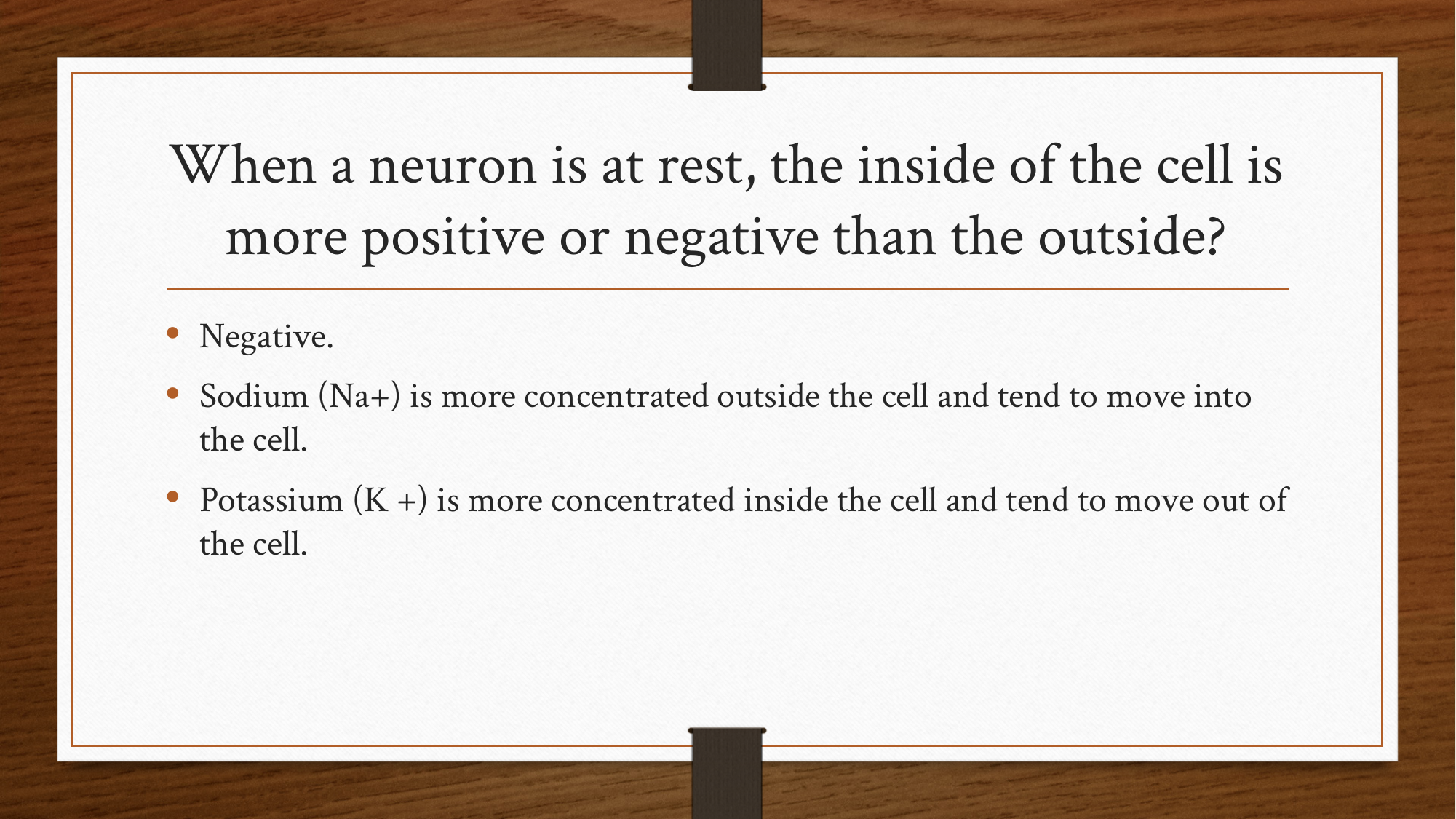

# When a neuron is at rest, the inside of the cell is more positive or negative than the outside?
Negative.
Sodium (Na+) is more concentrated outside the cell and tend to move into the cell.
Potassium (K +) is more concentrated inside the cell and tend to move out of the cell.